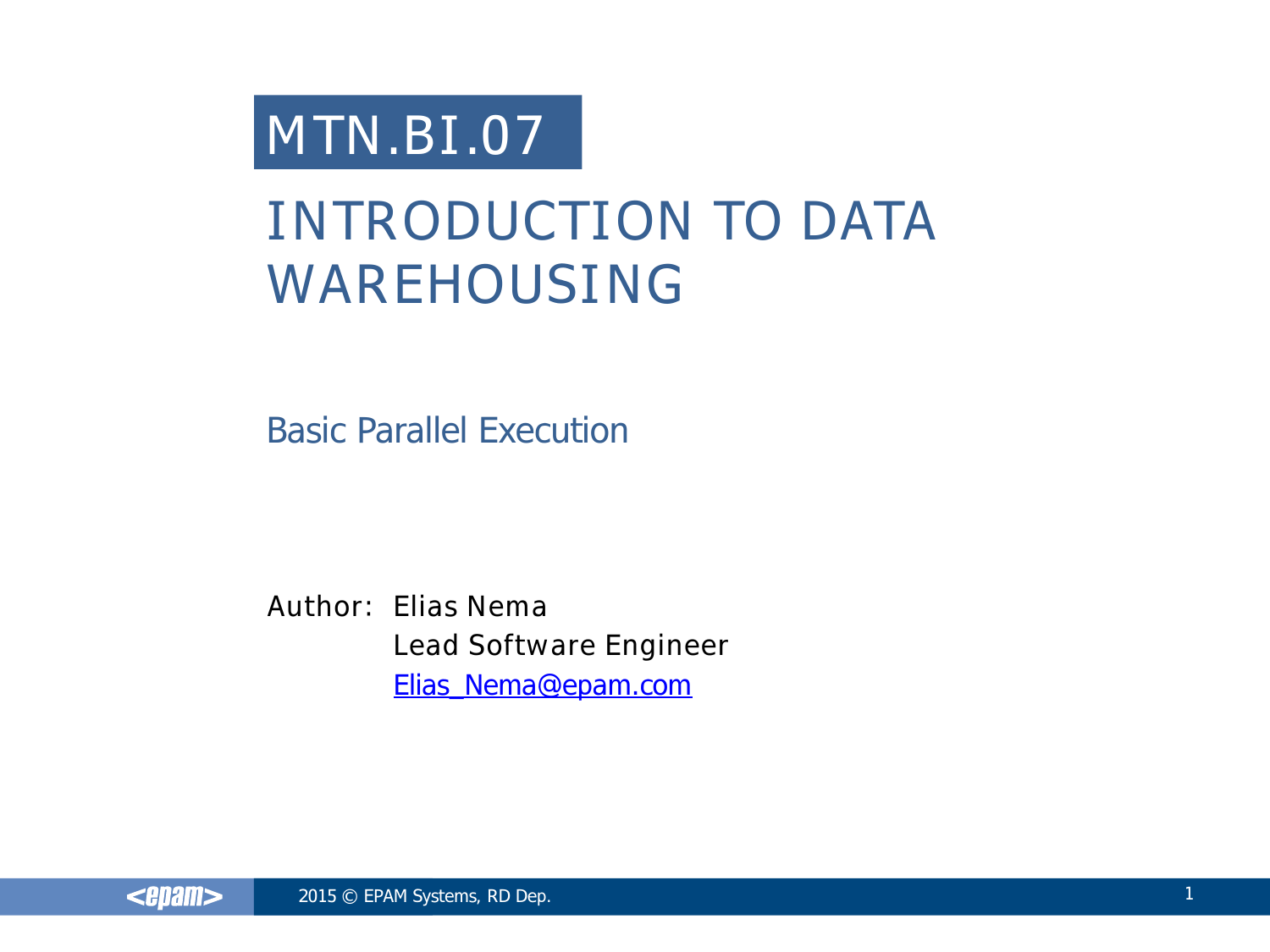

MTN.BI.07
# Introduction to data warehousing
Basic Parallel Execution
Elias Nema
Lead Software Engineer
Elias_Nema@epam.com
1
2015 © EPAM Systems, RD Dep.